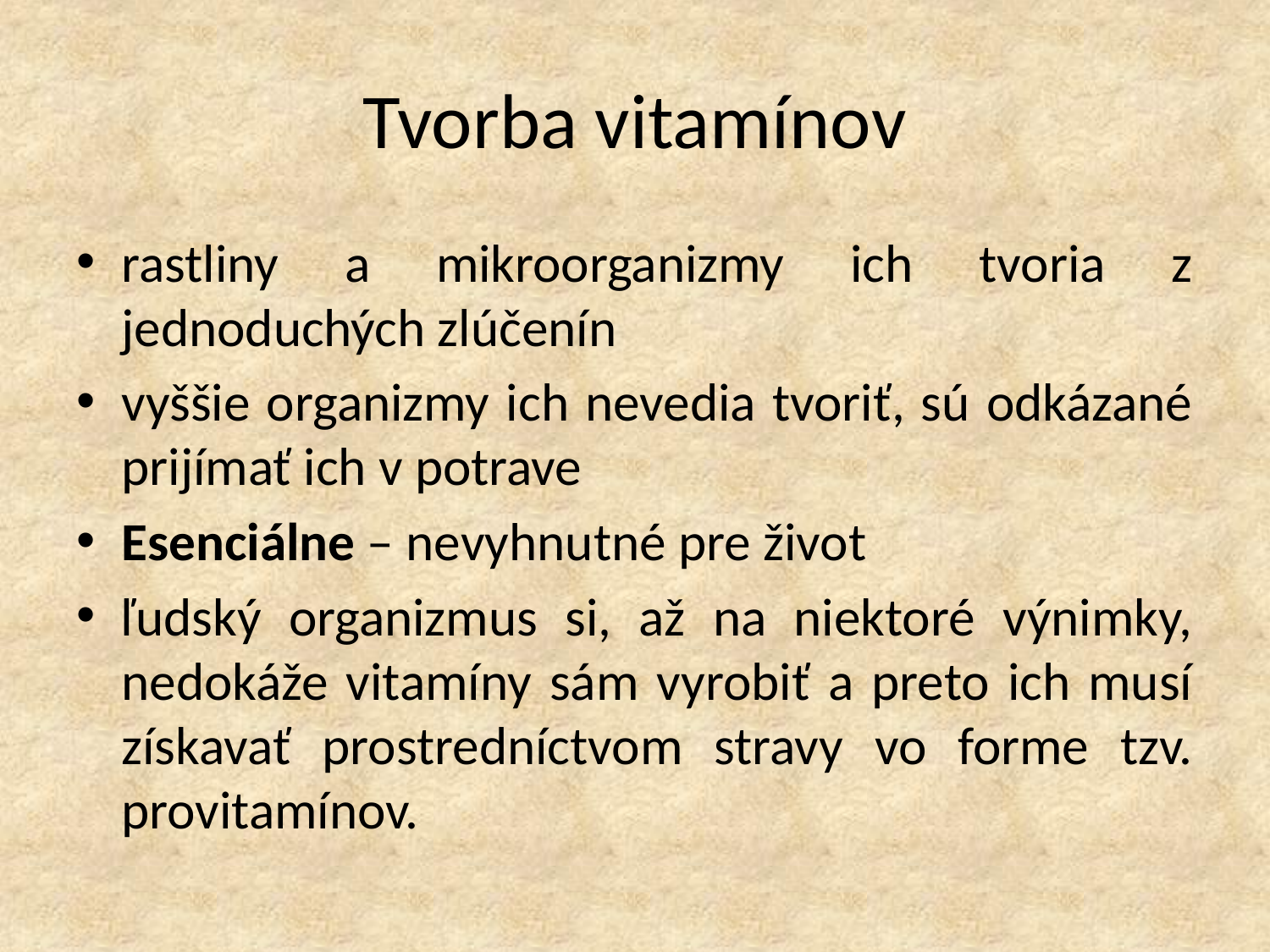

# Tvorba vitamínov
rastliny a mikroorganizmy ich tvoria z jednoduchých zlúčenín
vyššie organizmy ich nevedia tvoriť, sú odkázané prijímať ich v potrave
Esenciálne – nevyhnutné pre život
ľudský organizmus si, až na niektoré výnimky, nedokáže vitamíny sám vyrobiť a preto ich musí získavať prostredníctvom stravy vo forme tzv. provitamínov.